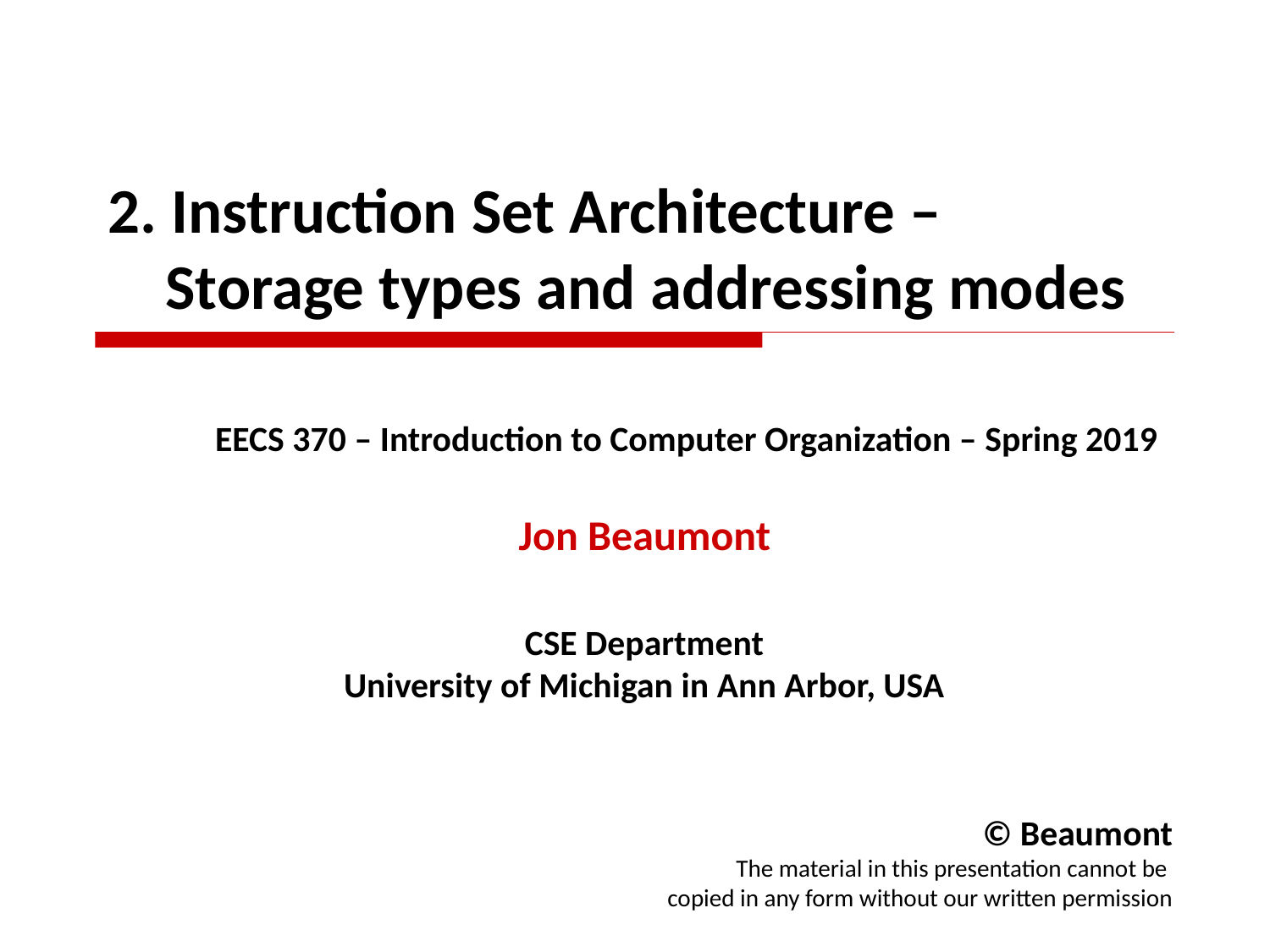

# 2. Instruction Set Architecture – Storage types and addressing modes